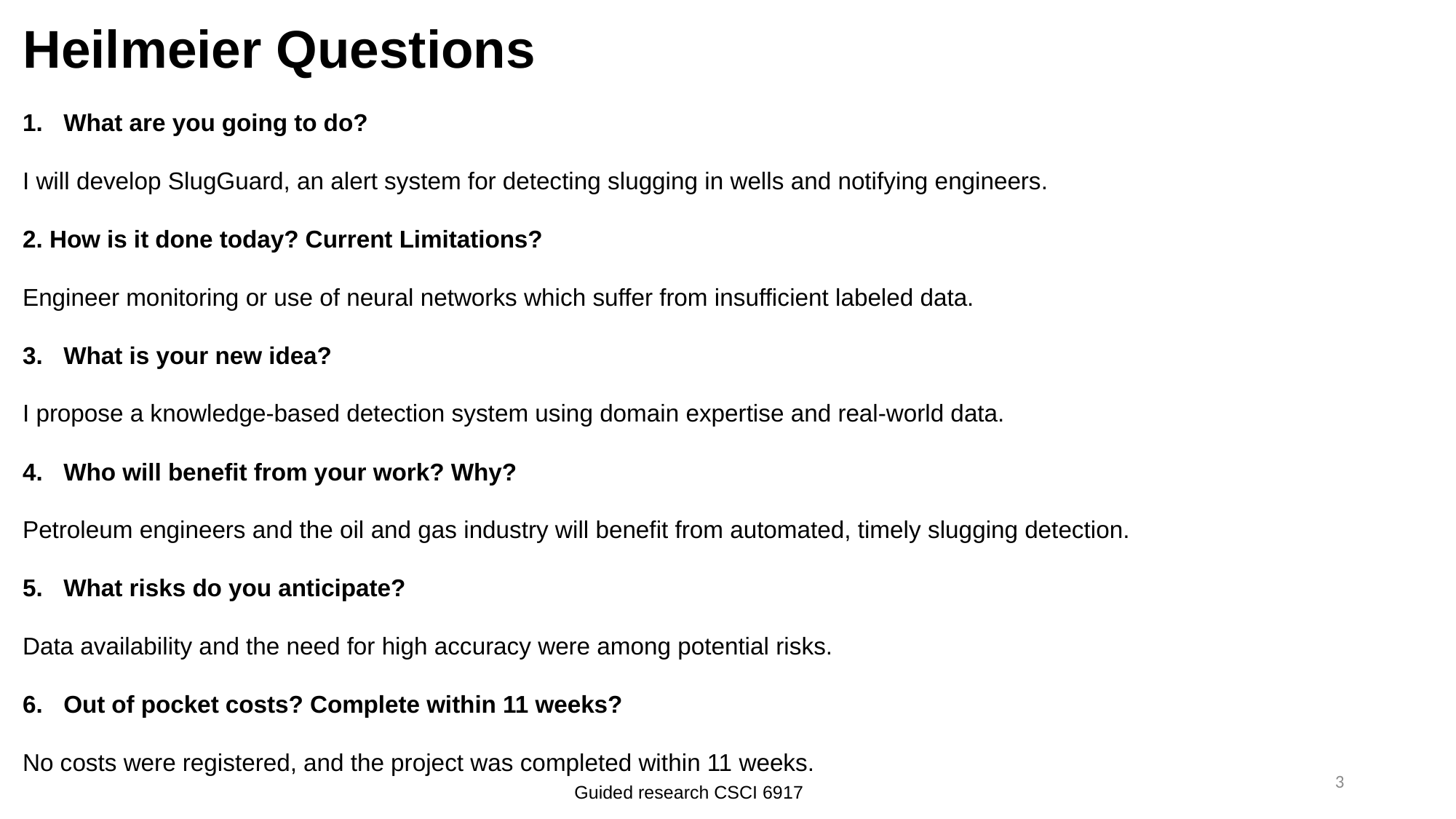

# Heilmeier Questions
What are you going to do?
I will develop SlugGuard, an alert system for detecting slugging in wells and notifying engineers.
2. How is it done today? Current Limitations?
Engineer monitoring or use of neural networks which suffer from insufficient labeled data.
What is your new idea?
I propose a knowledge-based detection system using domain expertise and real-world data.
Who will benefit from your work? Why?
Petroleum engineers and the oil and gas industry will benefit from automated, timely slugging detection.
What risks do you anticipate?
Data availability and the need for high accuracy were among potential risks.
Out of pocket costs? Complete within 11 weeks?
No costs were registered, and the project was completed within 11 weeks.

3